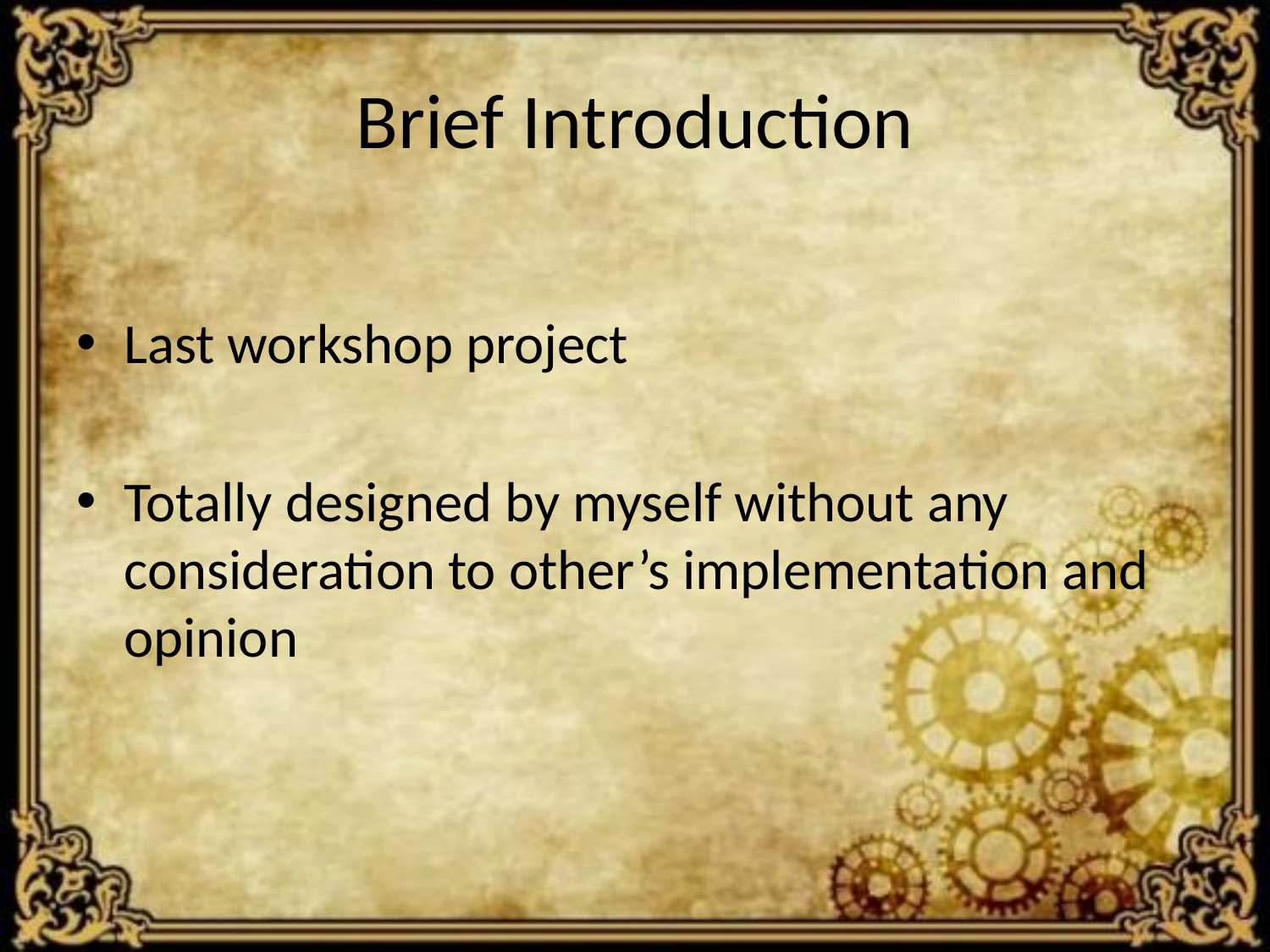

# Brief Introduction

Last workshop project

Totally designed by myself without any consideration to other’s implementation and opinion